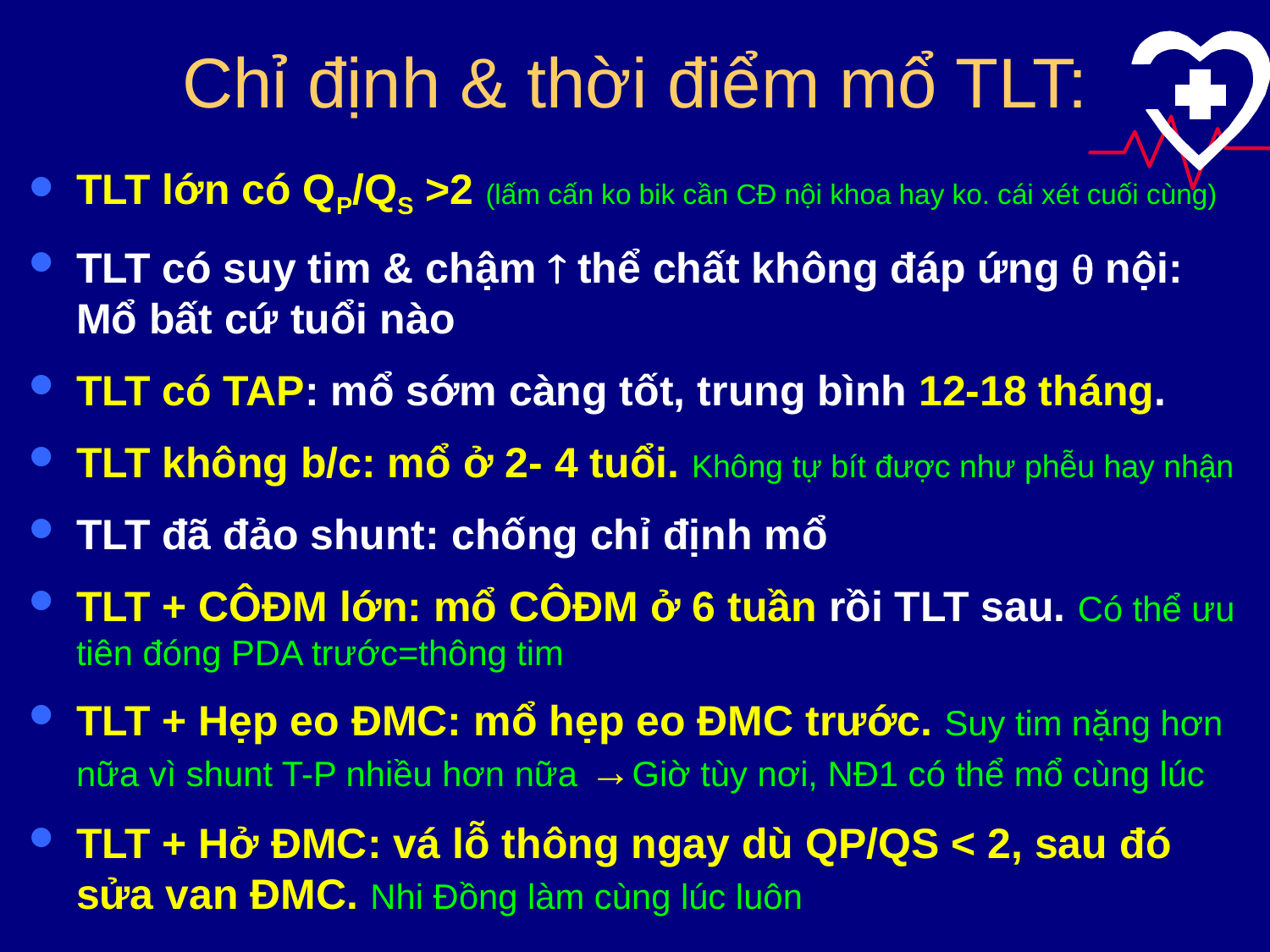

# Chỉ định & thời điểm mổ TLT:
TLT lớn có QP/QS >2 (lấm cấn ko bik cần CĐ nội khoa hay ko. cái xét cuối cùng)
TLT có suy tim & chậm ↑ thể chất không đáp ứng θ nội: Mổ bất cứ tuổi nào
TLT có TAP: mổ sớm càng tốt, trung bình 12-18 tháng.
TLT không b/c: mổ ở 2- 4 tuổi. Không tự bít được như phễu hay nhận
TLT đã đảo shunt: chống chỉ định mổ
TLT + CÔĐM lớn: mổ CÔĐM ở 6 tuần rồi TLT sau. Có thể ưu tiên đóng PDA trước=thông tim
TLT + Hẹp eo ĐMC: mổ hẹp eo ĐMC trước. Suy tim nặng hơn nữa vì shunt T-P nhiều hơn nữa →Giờ tùy nơi, NĐ1 có thể mổ cùng lúc
TLT + Hở ĐMC: vá lỗ thông ngay dù QP/QS < 2, sau đó sửa van ĐMC. Nhi Đồng làm cùng lúc luôn